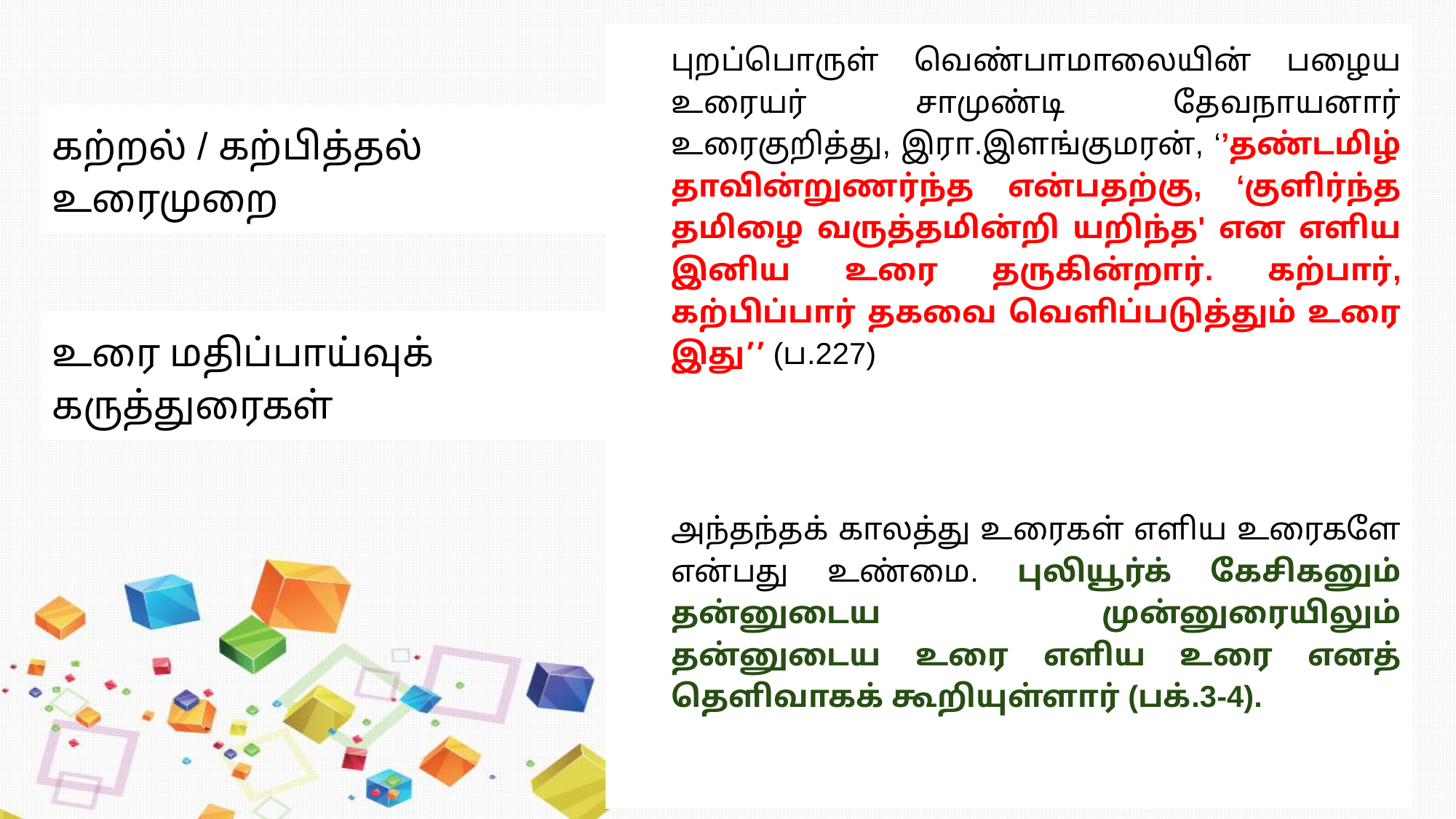

புறப்பொருள் வெண்பாமாலையின் பழைய உரையர் சாமுண்டி தேவநாயனார் உரைகுறித்து, இரா.இளங்குமரன், ‘’தண்டமிழ் தாவின்றுணர்ந்த என்பதற்கு, ‘குளிர்ந்த தமிழை வருத்தமின்றி யறிந்த' என எளிய இனிய உரை தருகின்றார். கற்பார், கற்பிப்பார் தகவை வெளிப்படுத்தும் உரை இது’’ (ப.227)

அந்தந்தக் காலத்து உரைகள் எளிய உரைகளே என்பது உண்மை. புலியூர்க் கேசிகனும் தன்னுடைய முன்னுரையிலும் தன்னுடைய உரை எளிய உரை எனத் தெளிவாகக் கூறியுள்ளார் (பக்.3-4).

கற்றல் / கற்பித்தல் உரைமுறை
உரை மதிப்பாய்வுக் கருத்துரைகள்